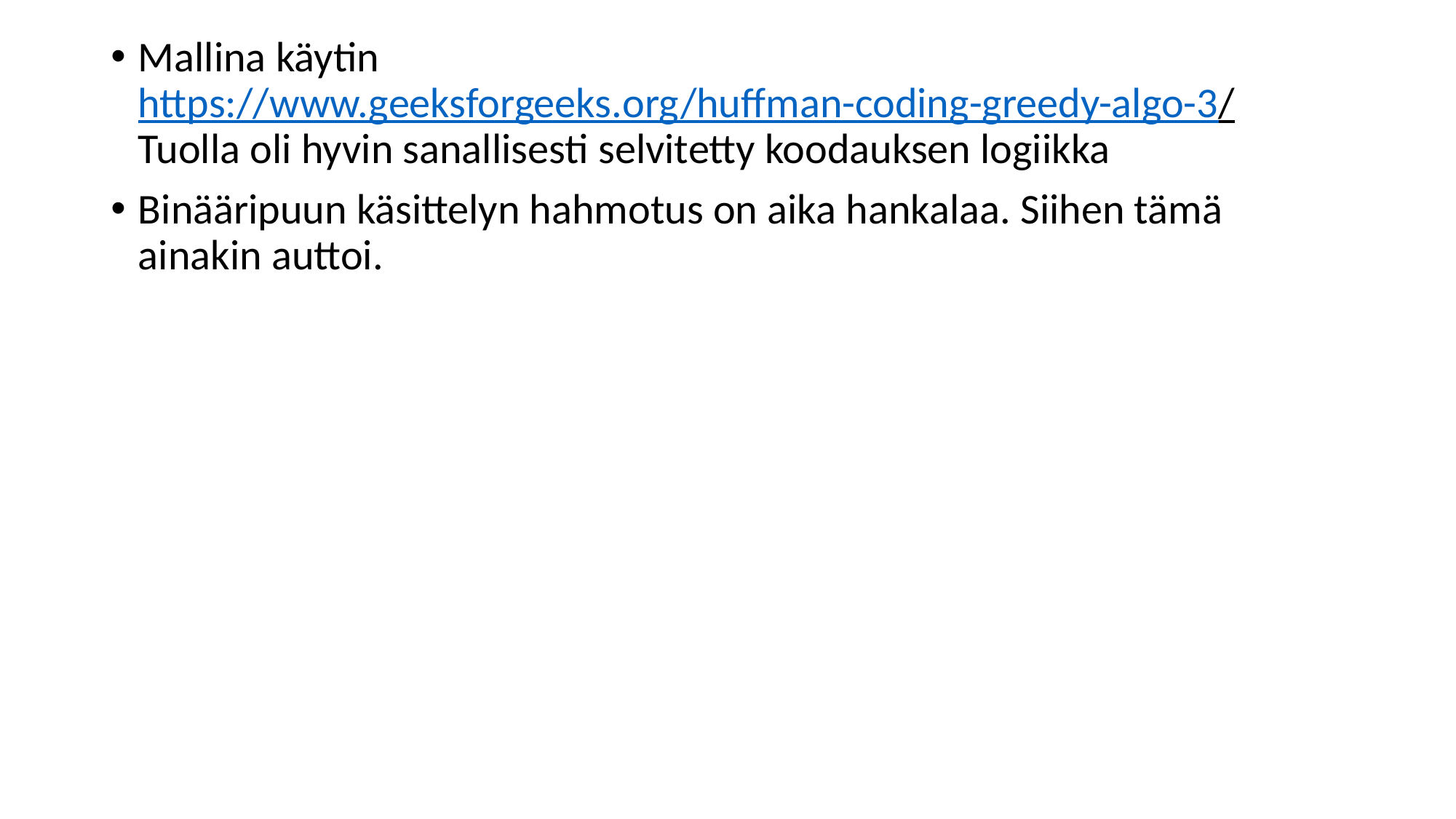

Mallina käytin https://www.geeksforgeeks.org/huffman-coding-greedy-algo-3/
Tuolla oli hyvin sanallisesti selvitetty koodauksen logiikka
Binääripuun käsittelyn hahmotus on aika hankalaa. Siihen tämä ainakin auttoi.